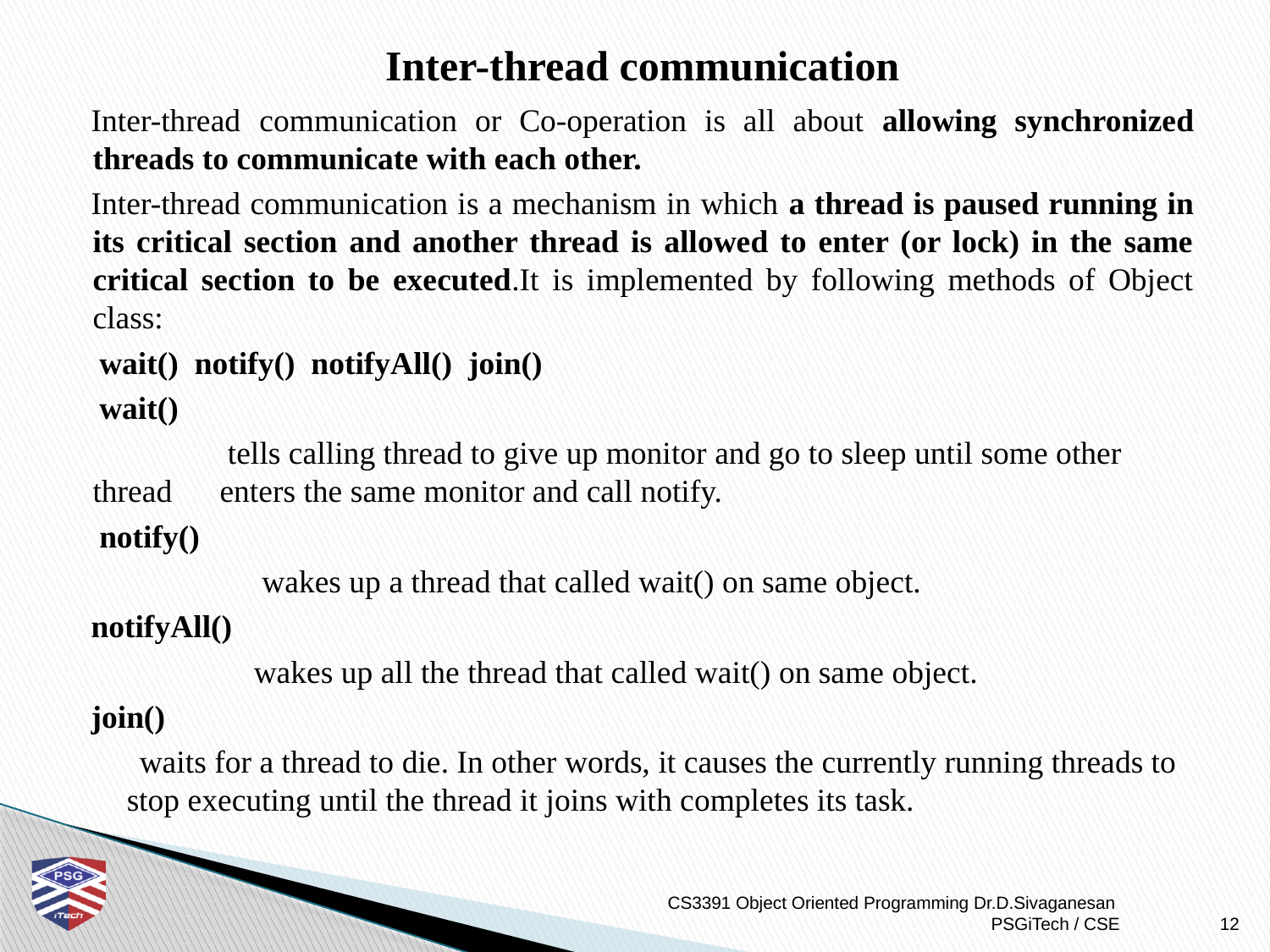

Inter-thread communication
Inter-thread communication or Co-operation is all about allowing synchronized threads to communicate with each other.
Inter-thread communication is a mechanism in which a thread is paused running in its critical section and another thread is allowed to enter (or lock) in the same critical section to be executed.It is implemented by following methods of Object class:
 wait()  notify()  notifyAll()  join()
 wait()
		 tells calling thread to give up monitor and go to sleep until some other thread 	enters the same monitor and call notify.
 notify()
		 wakes up a thread that called wait() on same object.
notifyAll()
		wakes up all the thread that called wait() on same object.
join()
      waits for a thread to die. In other words, it causes the currently running threads to stop executing until the thread it joins with completes its task.
CS3391 Object Oriented Programming Dr.D.Sivaganesan  PSGiTech / CSE
12